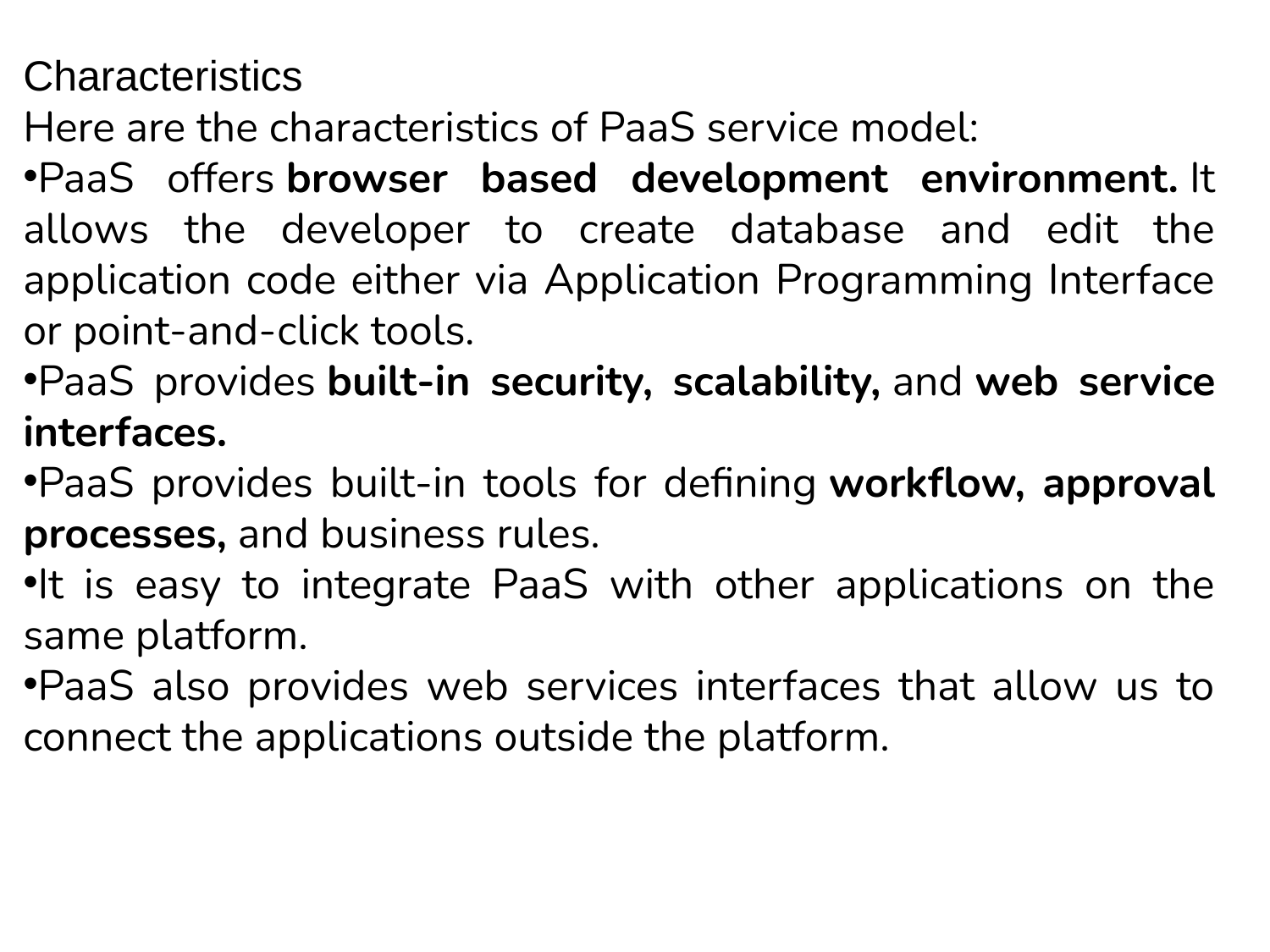

Characteristics
Here are the characteristics of PaaS service model:
PaaS offers browser based development environment. It allows the developer to create database and edit the application code either via Application Programming Interface or point-and-click tools.
PaaS provides built-in security, scalability, and web service interfaces.
PaaS provides built-in tools for defining workflow, approval processes, and business rules.
It is easy to integrate PaaS with other applications on the same platform.
PaaS also provides web services interfaces that allow us to connect the applications outside the platform.